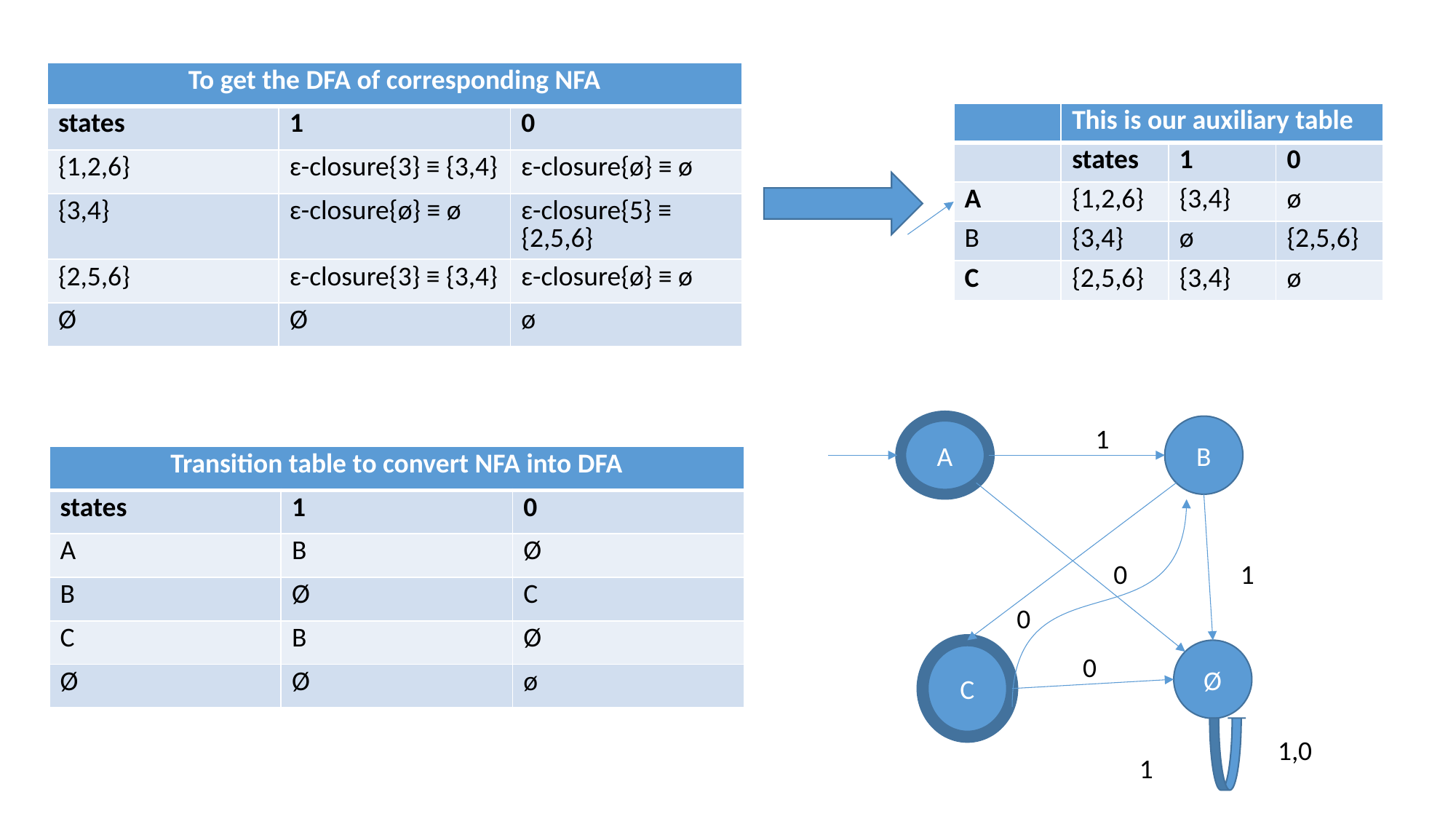

| To get the DFA of corresponding NFA |  |  |
| --- | --- | --- |
| states | 1 | 0 |
| {1,2,6} | ɛ-closure{3} ≡ {3,4} | ɛ-closure{ø} ≡ ø |
| {3,4} | ɛ-closure{ø} ≡ ø | ɛ-closure{5} ≡ {2,5,6} |
| {2,5,6} | ɛ-closure{3} ≡ {3,4} | ɛ-closure{ø} ≡ ø |
| Ø | Ø | ø |
|  | This is our auxiliary table |  |  |
| --- | --- | --- | --- |
|  | states | 1 | 0 |
| A | {1,2,6} | {3,4} | ø |
| B | {3,4} | ø | {2,5,6} |
| C | {2,5,6} | {3,4} | ø |

A
1
B
| Transition table to convert NFA into DFA |  |  |
| --- | --- | --- |
| states | 1 | 0 |
| A | B | Ø |
| B | Ø | C |
| C | B | Ø |
| Ø | Ø | ø |
0
1
0
C
Ø
0

1,0
1